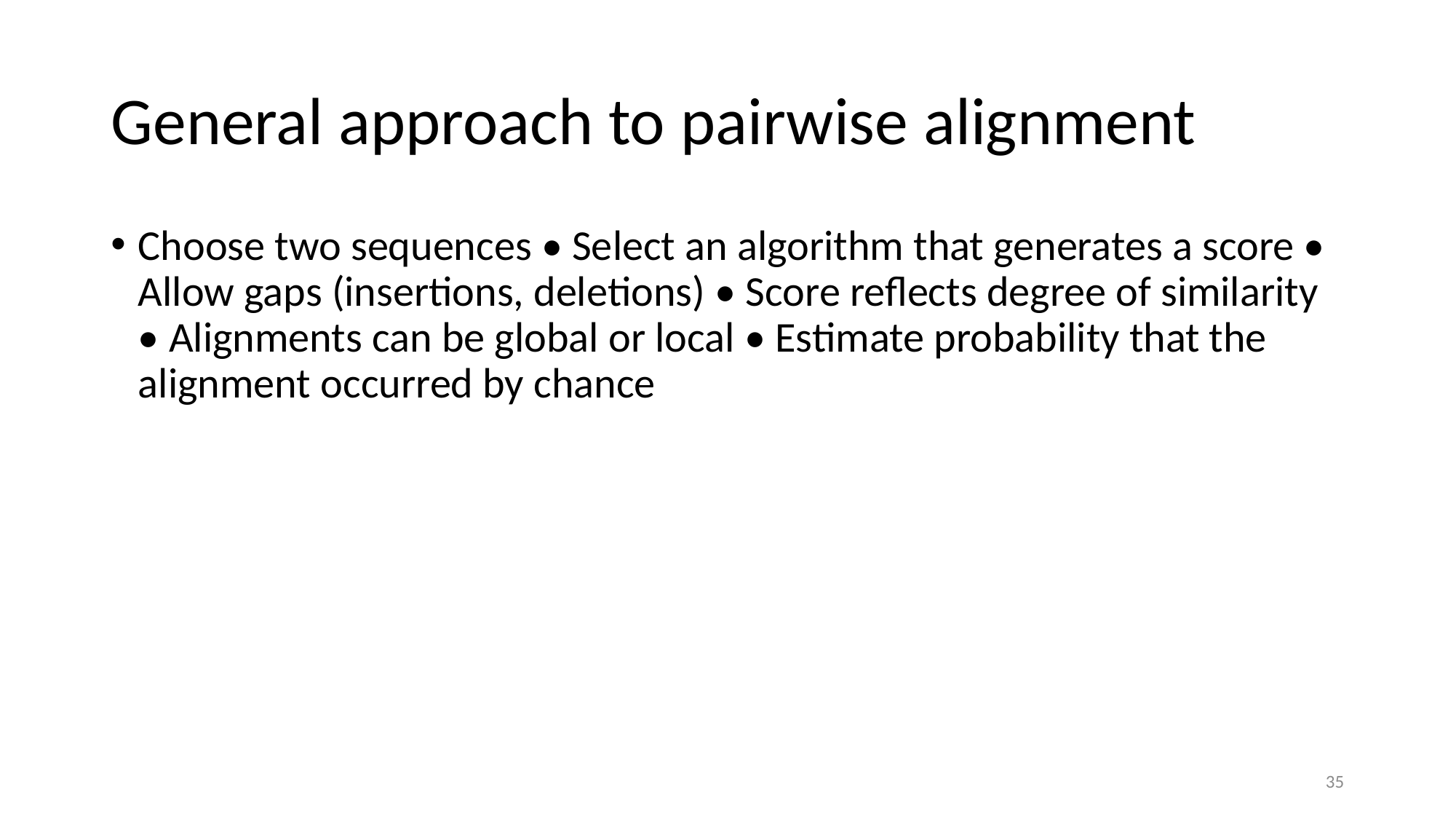

# General approach to pairwise alignment
Choose two sequences • Select an algorithm that generates a score • Allow gaps (insertions, deletions) • Score reflects degree of similarity • Alignments can be global or local • Estimate probability that the alignment occurred by chance
35